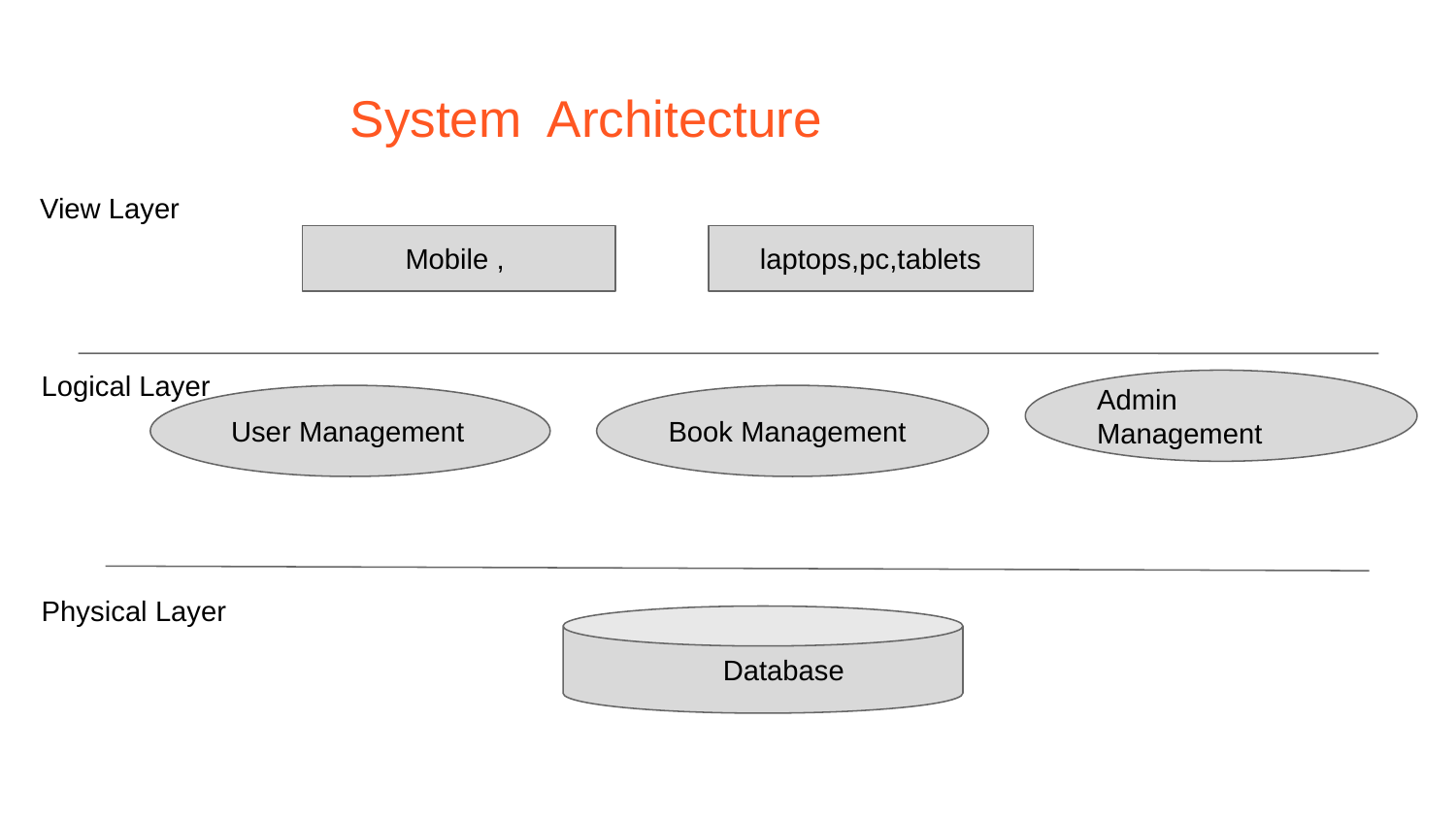

System  Architecture

View Layer
Mobile ,
laptops,pc,tablets
Logical Layer

Admin Management
 User Management
Book Management

Physical Layer
Database